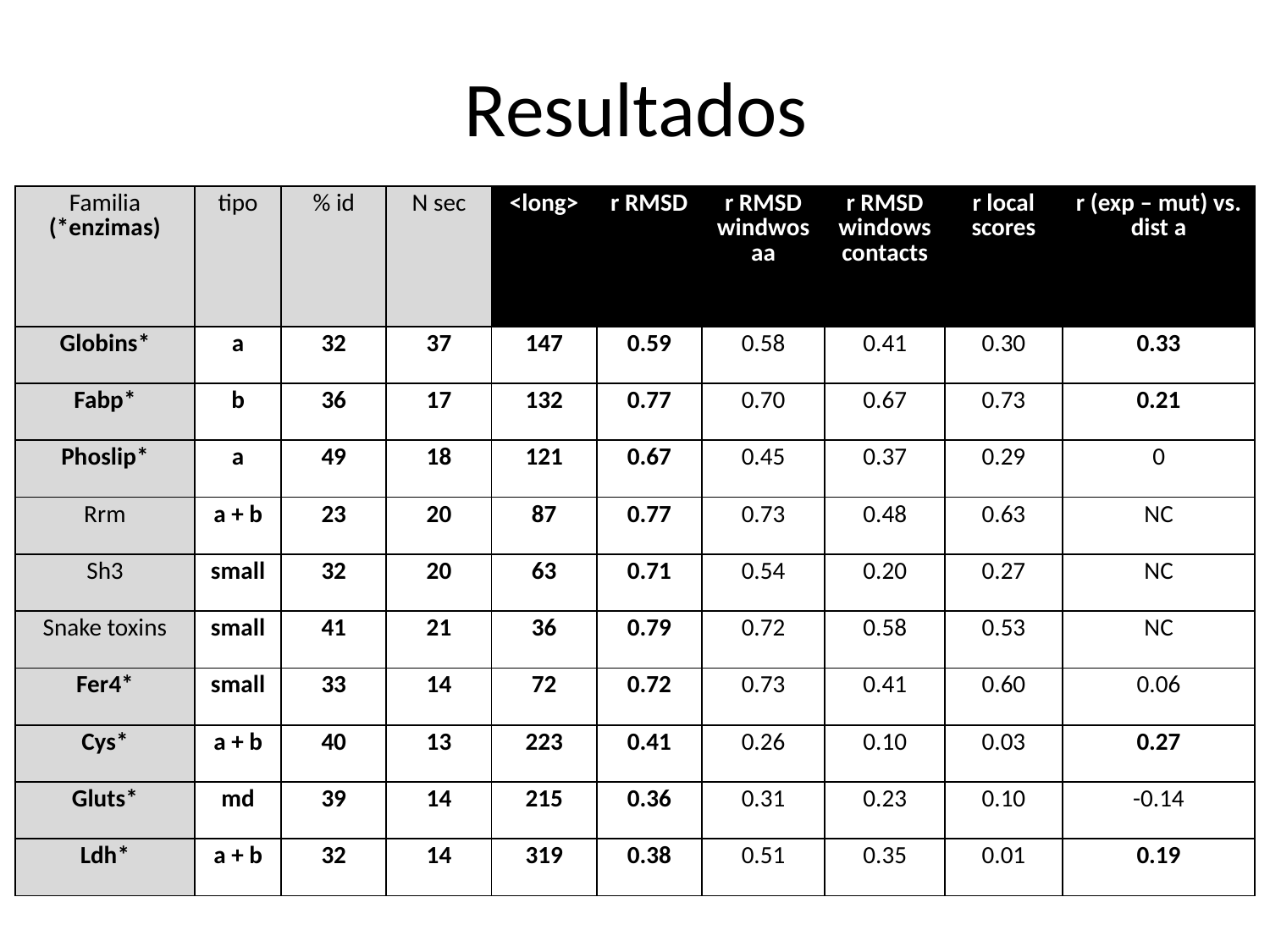

# Resultados
| Familia (\*enzimas) | tipo | % id | N sec | <long> | r RMSD | r RMSD windwos aa | r RMSD windows contacts | r local scores | r (exp – mut) vs. dist a |
| --- | --- | --- | --- | --- | --- | --- | --- | --- | --- |
| Globins\* | a | 32 | 37 | 147 | 0.59 | 0.58 | 0.41 | 0.30 | 0.33 |
| Fabp\* | b | 36 | 17 | 132 | 0.77 | 0.70 | 0.67 | 0.73 | 0.21 |
| Phoslip\* | a | 49 | 18 | 121 | 0.67 | 0.45 | 0.37 | 0.29 | 0 |
| Rrm | a + b | 23 | 20 | 87 | 0.77 | 0.73 | 0.48 | 0.63 | NC |
| Sh3 | small | 32 | 20 | 63 | 0.71 | 0.54 | 0.20 | 0.27 | NC |
| Snake toxins | small | 41 | 21 | 36 | 0.79 | 0.72 | 0.58 | 0.53 | NC |
| Fer4\* | small | 33 | 14 | 72 | 0.72 | 0.73 | 0.41 | 0.60 | 0.06 |
| Cys\* | a + b | 40 | 13 | 223 | 0.41 | 0.26 | 0.10 | 0.03 | 0.27 |
| Gluts\* | md | 39 | 14 | 215 | 0.36 | 0.31 | 0.23 | 0.10 | -0.14 |
| Ldh\* | a + b | 32 | 14 | 319 | 0.38 | 0.51 | 0.35 | 0.01 | 0.19 |